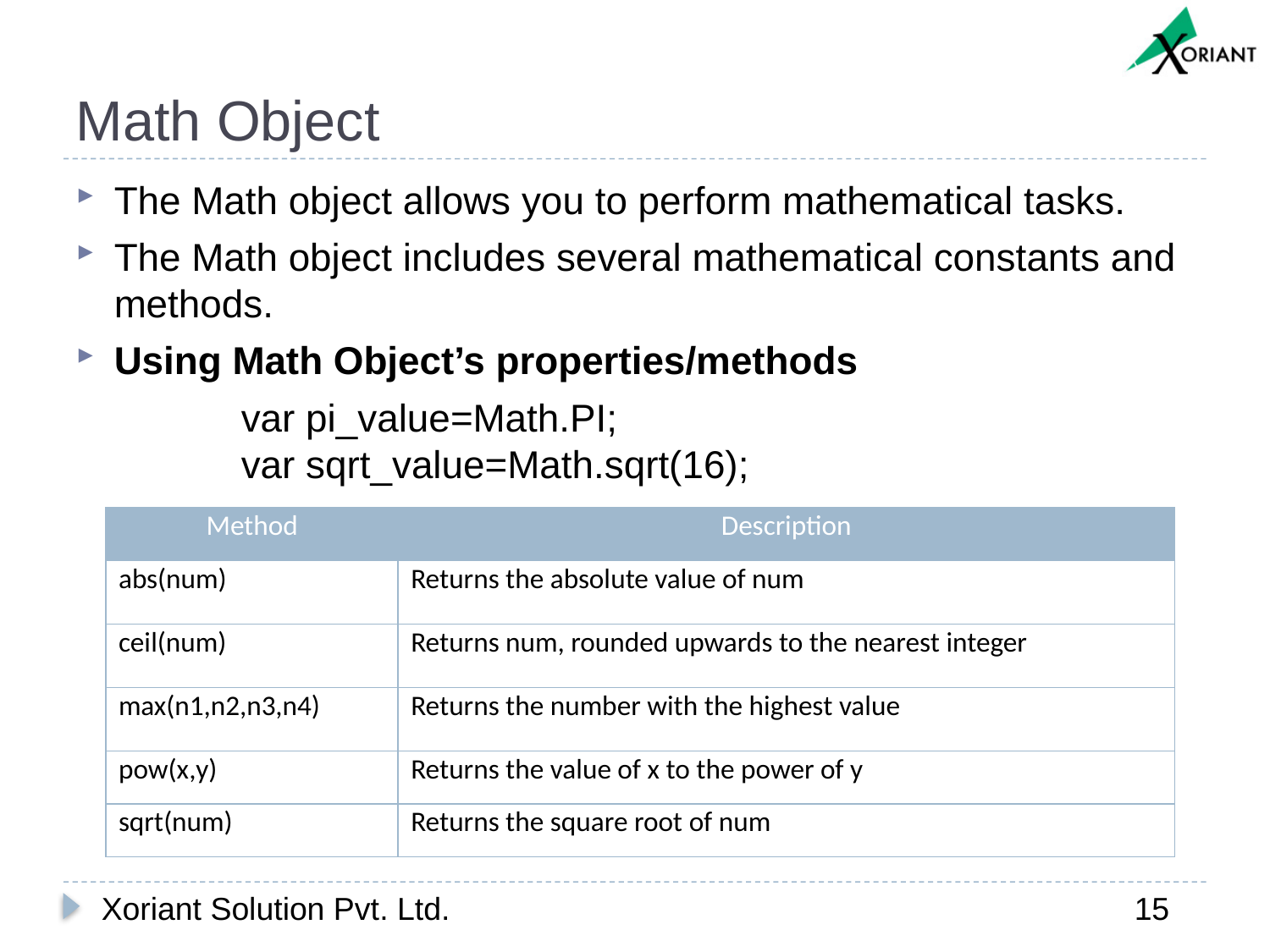

# Math Object
The Math object allows you to perform mathematical tasks.
The Math object includes several mathematical constants and methods.
Using Math Object’s properties/methods
		var pi_value=Math.PI;
	var sqrt_value=Math.sqrt(16);
| Method | Description |
| --- | --- |
| abs(num) | Returns the absolute value of num |
| ceil(num) | Returns num, rounded upwards to the nearest integer |
| max(n1,n2,n3,n4) | Returns the number with the highest value |
| pow(x,y) | Returns the value of x to the power of y |
| sqrt(num) | Returns the square root of num |
Xoriant Solution Pvt. Ltd.
15